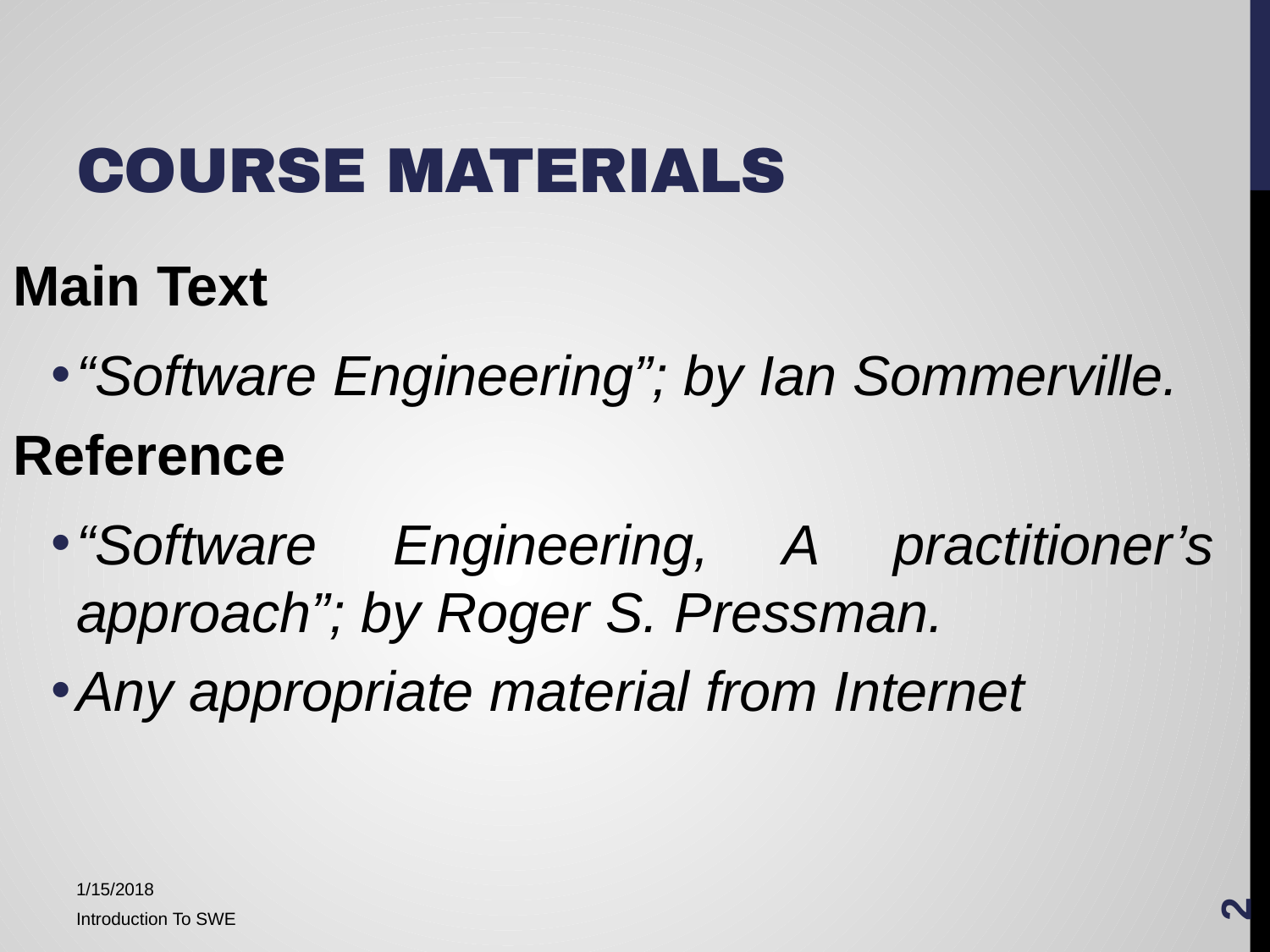

# Course Materials
Main Text
“Software Engineering”; by Ian Sommerville.
Reference
“Software Engineering, A practitioner’s approach”; by Roger S. Pressman.
Any appropriate material from Internet

2
1/15/2018
Introduction To SWE